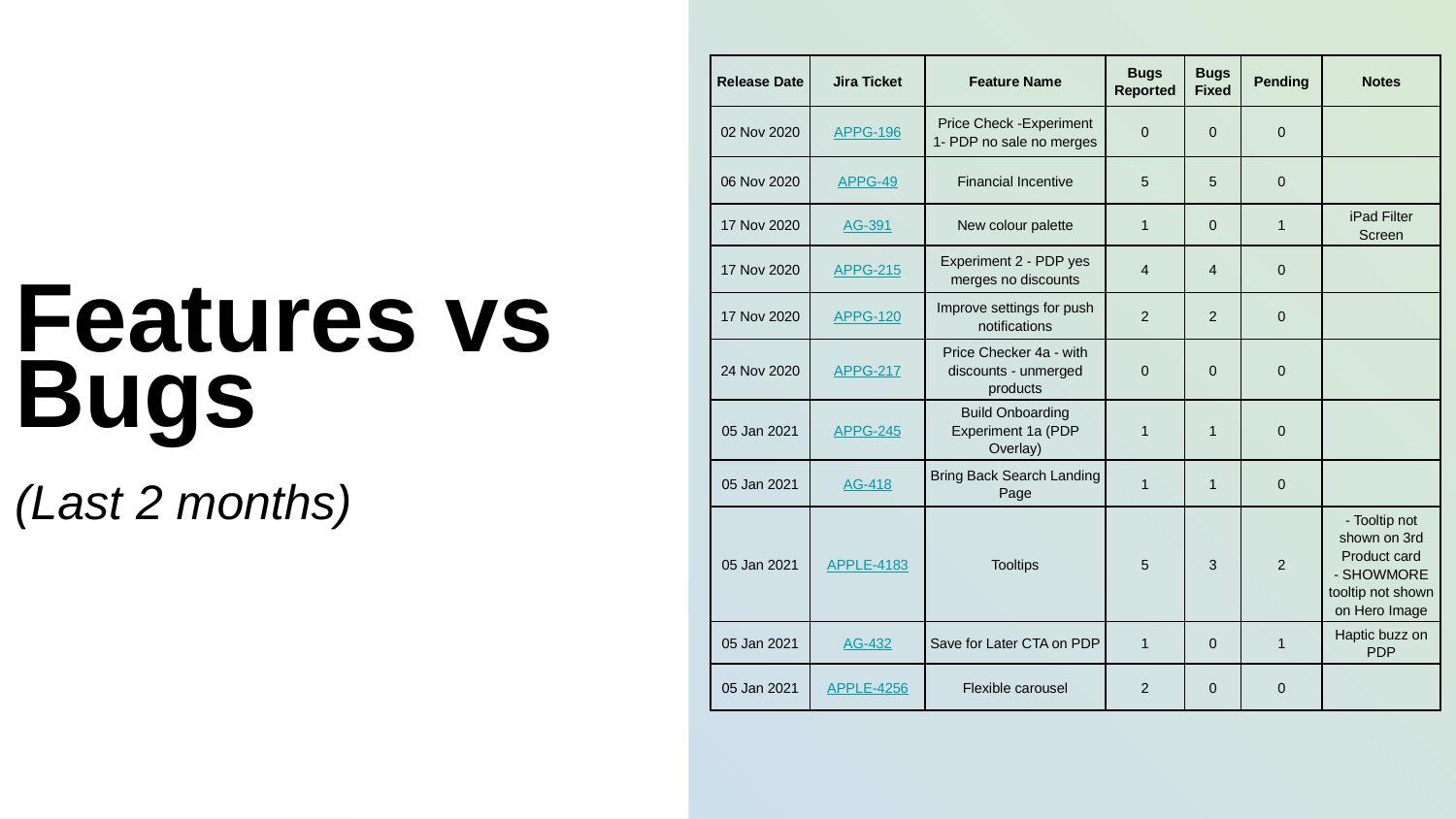

Features vs Bugs

(Last 2 months)
| Release Date | Jira Ticket | Feature Name | Bugs Reported | Bugs Fixed | Pending | Notes |
| --- | --- | --- | --- | --- | --- | --- |
| 02 Nov 2020 | APPG-196 | Price Check -Experiment 1- PDP no sale no merges | 0 | 0 | 0 |  |
| 06 Nov 2020 | APPG-49 | Financial Incentive | 5 | 5 | 0 |  |
| 17 Nov 2020 | AG-391 | New colour palette | 1 | 0 | 1 | iPad Filter Screen |
| 17 Nov 2020 | APPG-215 | Experiment 2 - PDP yes merges no discounts | 4 | 4 | 0 |  |
| 17 Nov 2020 | APPG-120 | Improve settings for push notifications | 2 | 2 | 0 |  |
| 24 Nov 2020 | APPG-217 | Price Checker 4a - with discounts - unmerged products | 0 | 0 | 0 |  |
| 05 Jan 2021 | APPG-245 | Build Onboarding Experiment 1a (PDP Overlay) | 1 | 1 | 0 |  |
| 05 Jan 2021 | AG-418 | Bring Back Search Landing Page | 1 | 1 | 0 |  |
| 05 Jan 2021 | APPLE-4183 | Tooltips | 5 | 3 | 2 | - Tooltip not shown on 3rd Product card - SHOWMORE tooltip not shown on Hero Image |
| 05 Jan 2021 | AG-432 | Save for Later CTA on PDP | 1 | 0 | 1 | Haptic buzz on PDP |
| 05 Jan 2021 | APPLE-4256 | Flexible carousel | 2 | 0 | 0 |  |